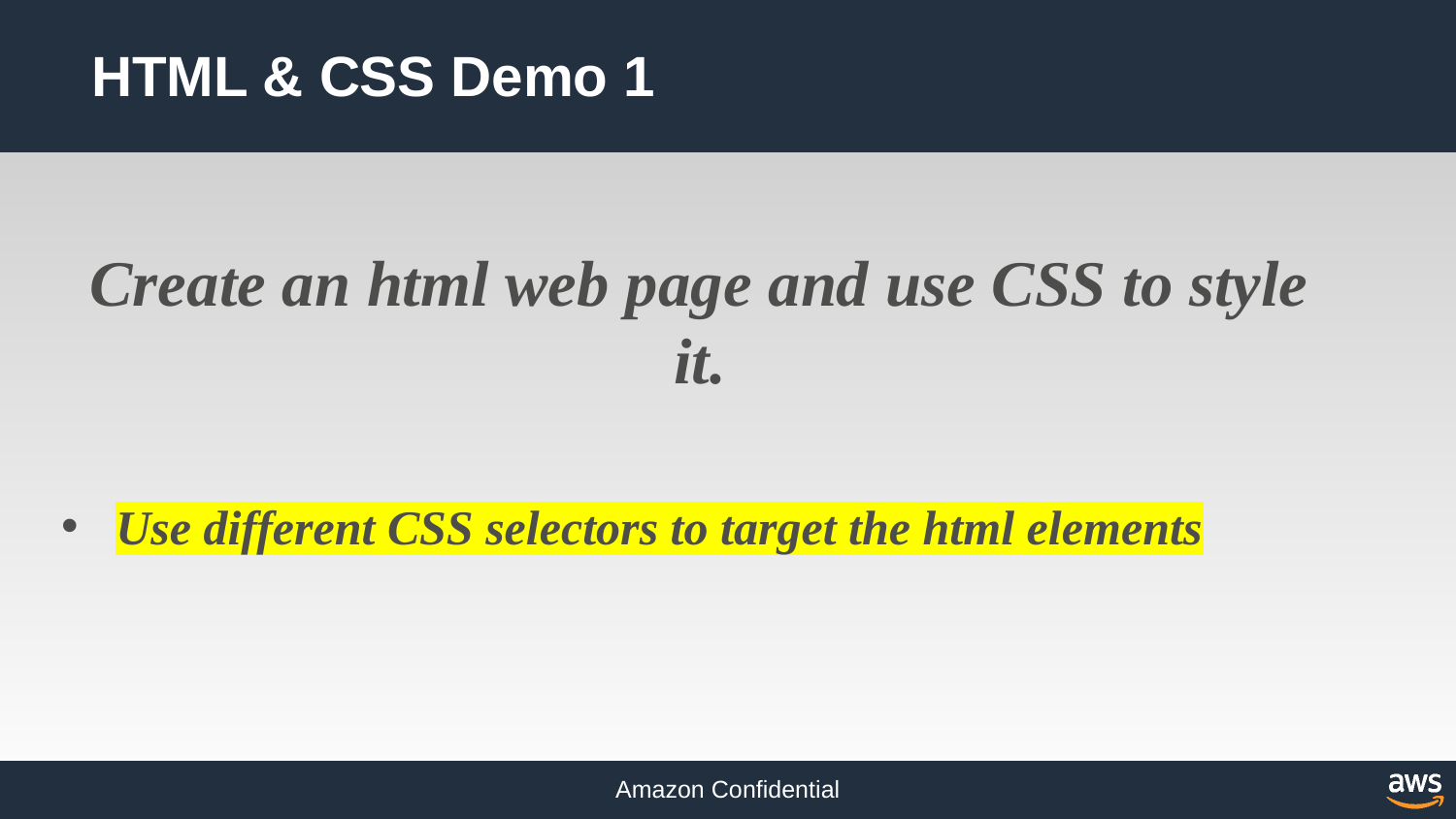

# HTML & CSS Demo 1
Create an html web page and use CSS to style it.

Use different CSS selectors to target the html elements